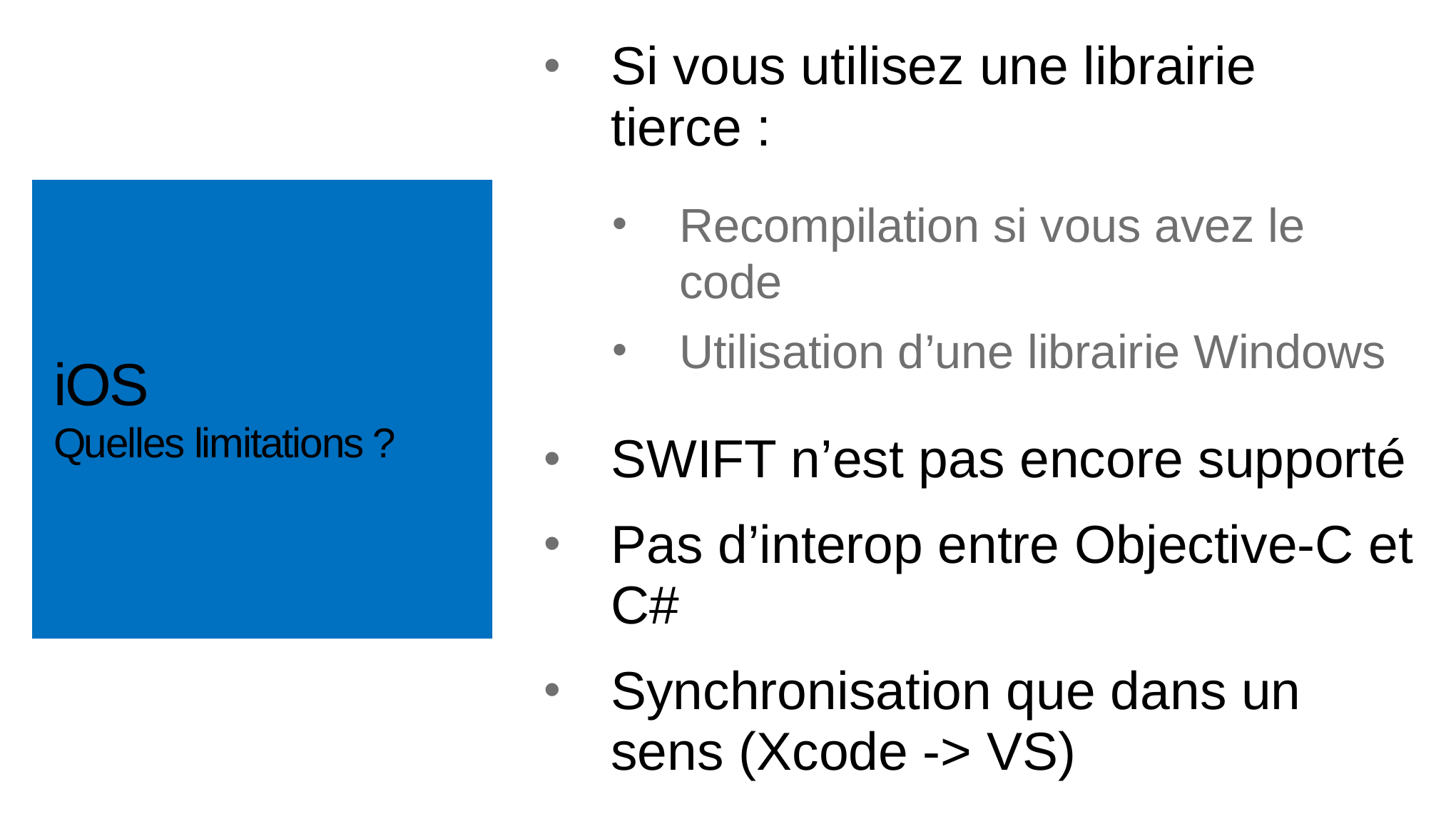

# iOS Quelles limitations ?
Si vous utilisez une librairie tierce :
Recompilation si vous avez le code
Utilisation d’une librairie Windows

SWIFT n’est pas encore supporté
Pas d’interop entre Objective-C et C#
Synchronisation que dans un sens (Xcode -> VS)